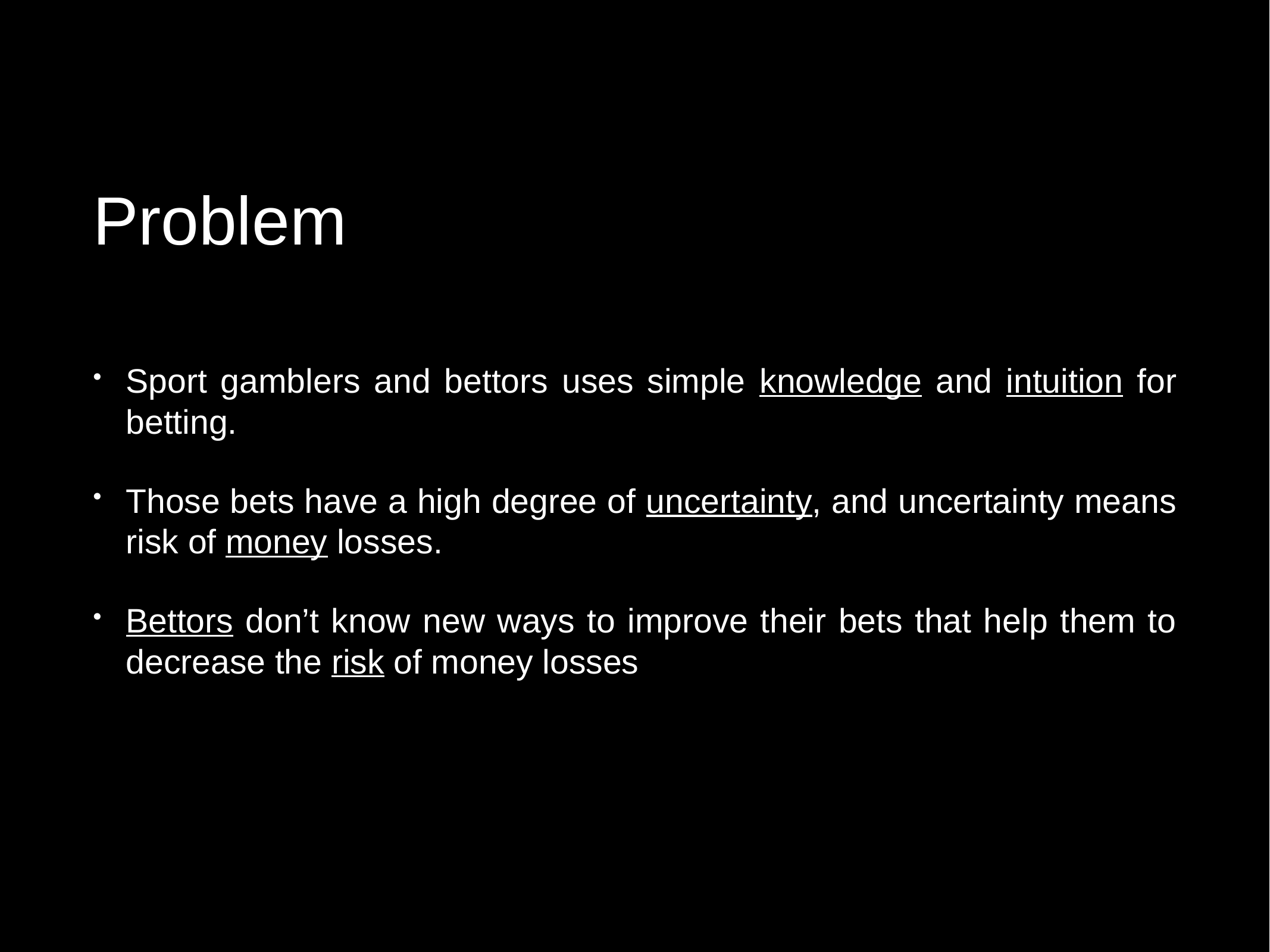

# Problem
Sport gamblers and bettors uses simple knowledge and intuition for betting.
Those bets have a high degree of uncertainty, and uncertainty means risk of money losses.
Bettors don’t know new ways to improve their bets that help them to decrease the risk of money losses